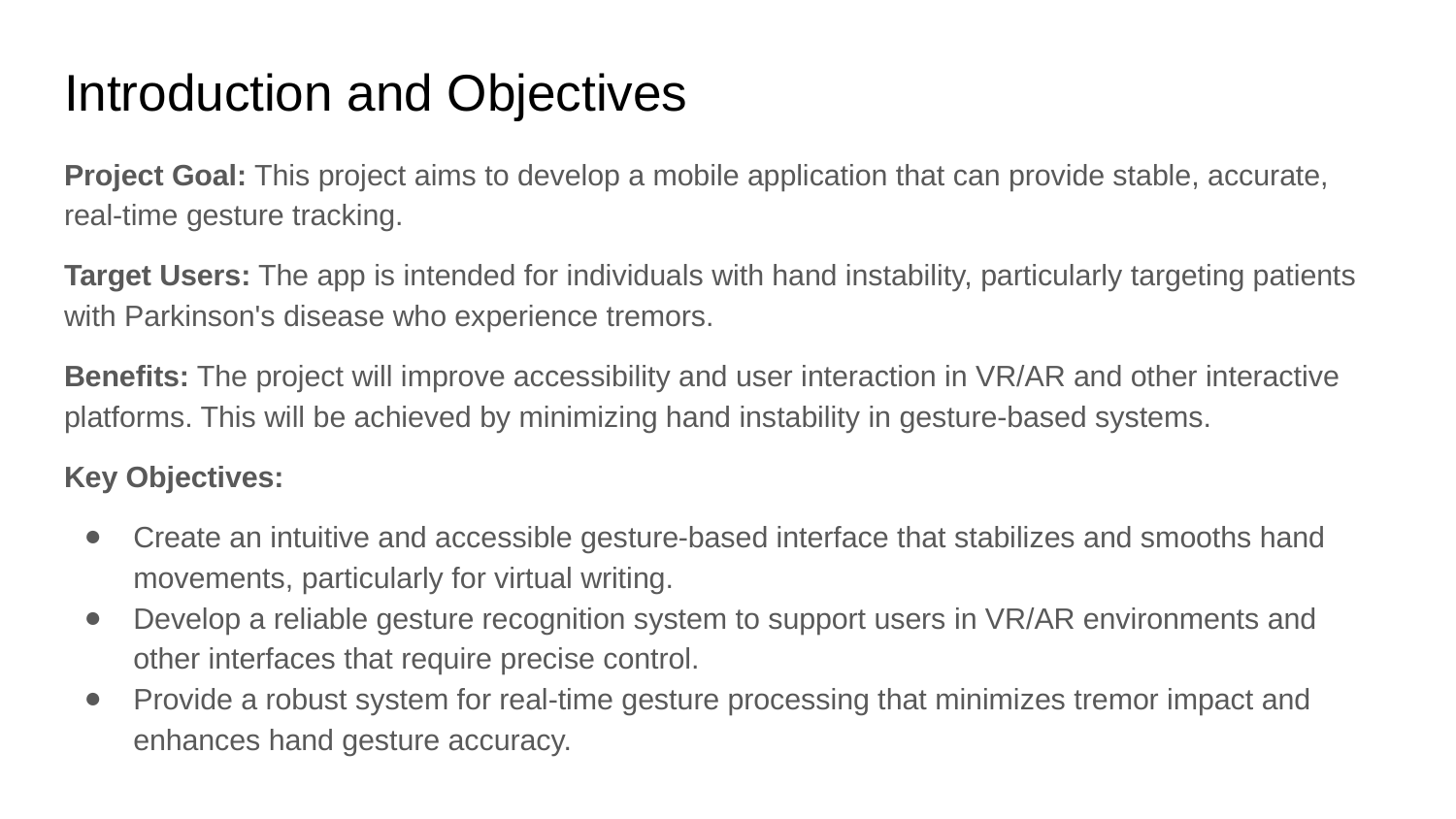

# Introduction and Objectives
Project Goal: This project aims to develop a mobile application that can provide stable, accurate, real-time gesture tracking.
Target Users: The app is intended for individuals with hand instability, particularly targeting patients with Parkinson's disease who experience tremors.
Benefits: The project will improve accessibility and user interaction in VR/AR and other interactive platforms. This will be achieved by minimizing hand instability in gesture-based systems.
Key Objectives:
Create an intuitive and accessible gesture-based interface that stabilizes and smooths hand movements, particularly for virtual writing.
Develop a reliable gesture recognition system to support users in VR/AR environments and other interfaces that require precise control.
Provide a robust system for real-time gesture processing that minimizes tremor impact and enhances hand gesture accuracy.